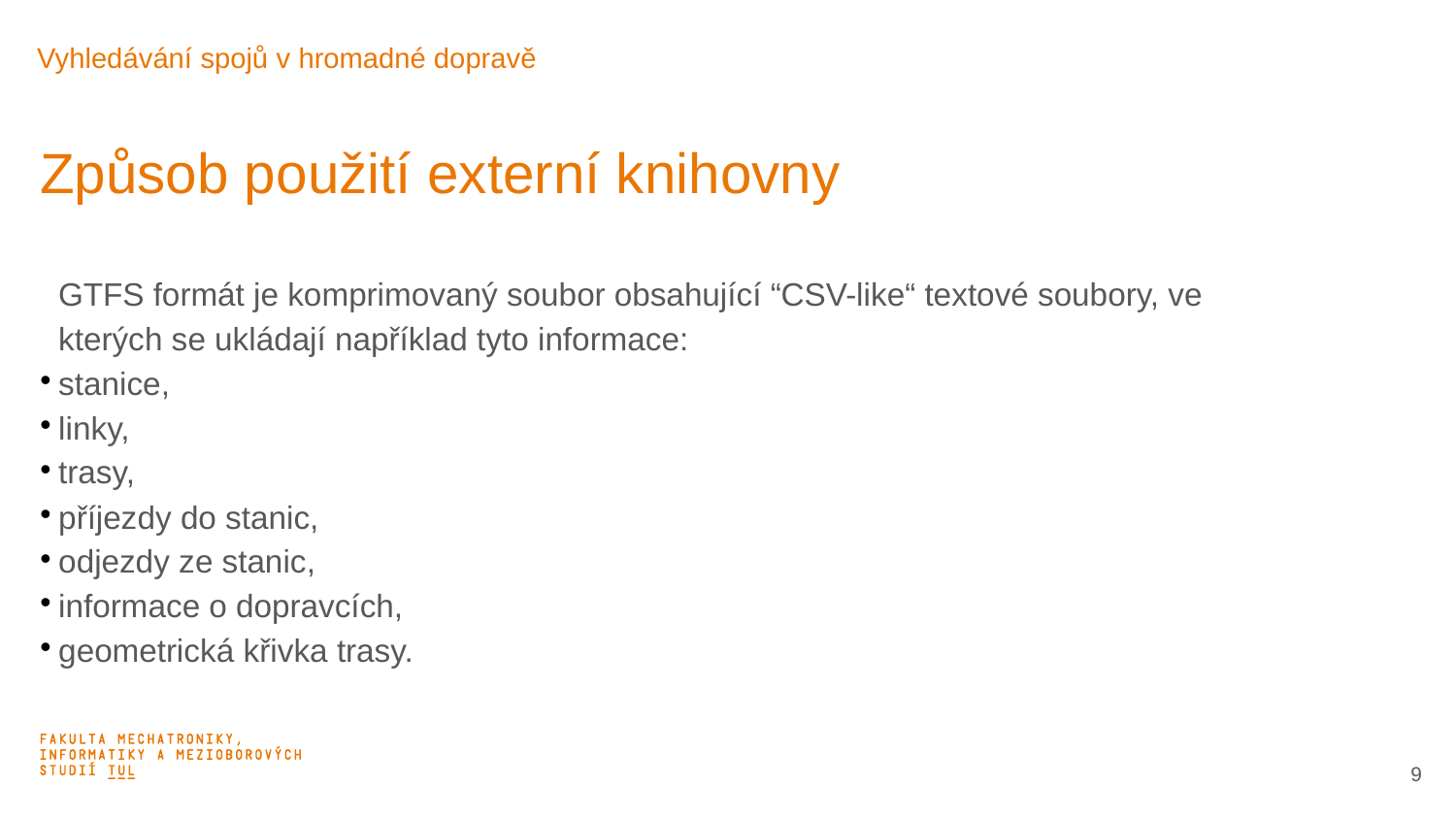

Vyhledávání spojů v hromadné dopravě
Způsob použití externí knihovny
# GTFS formát je komprimovaný soubor obsahující “CSV-like“ textové soubory, ve kterých se ukládají například tyto informace:
stanice,
linky,
trasy,
příjezdy do stanic,
odjezdy ze stanic,
informace o dopravcích,
geometrická křivka trasy.
9